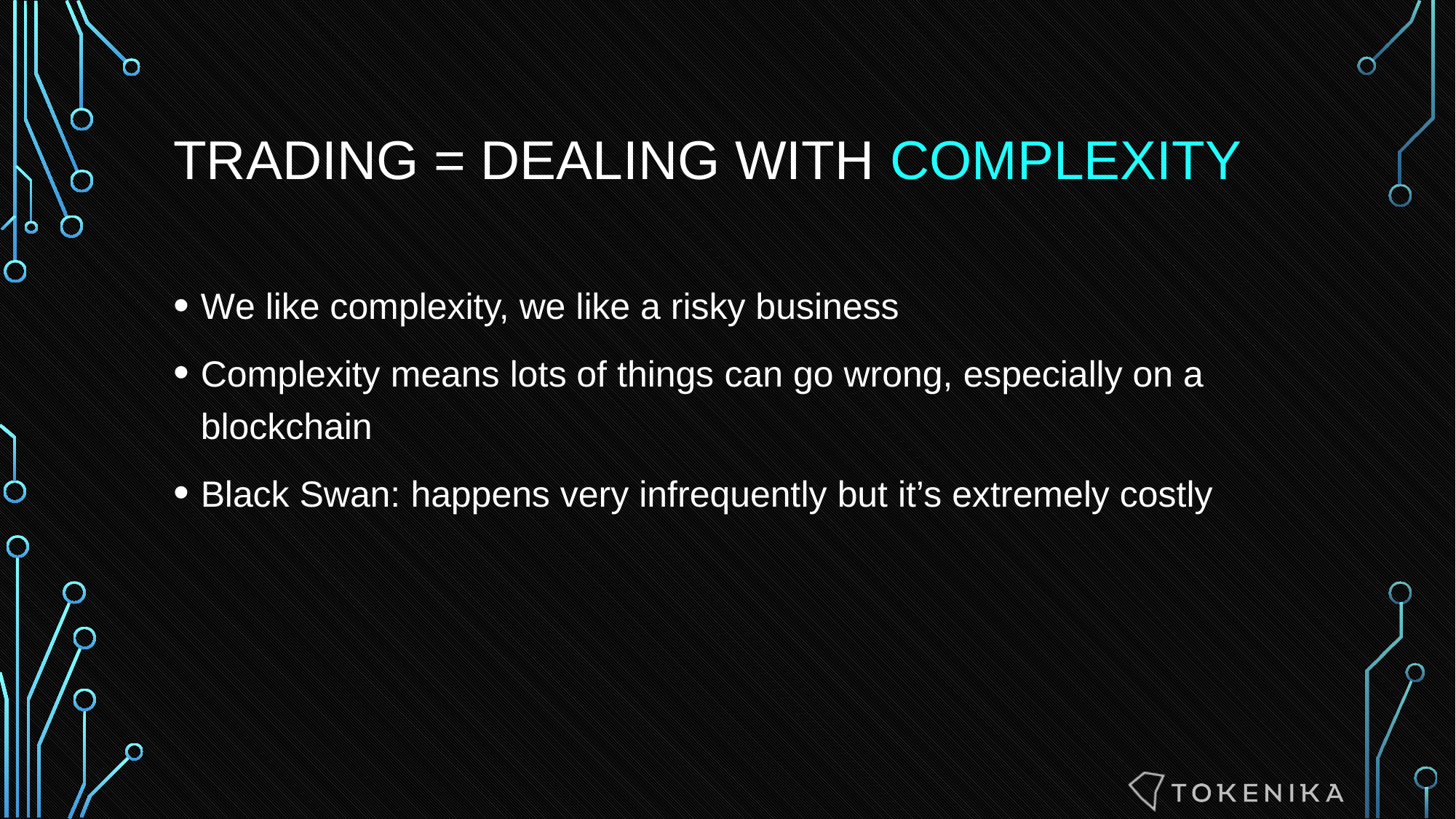

# TRADING = DEALING WITH COMPLEXITY
We like complexity, we like a risky business
Complexity means lots of things can go wrong, especially on a blockchain
Black Swan: happens very infrequently but it’s extremely costly